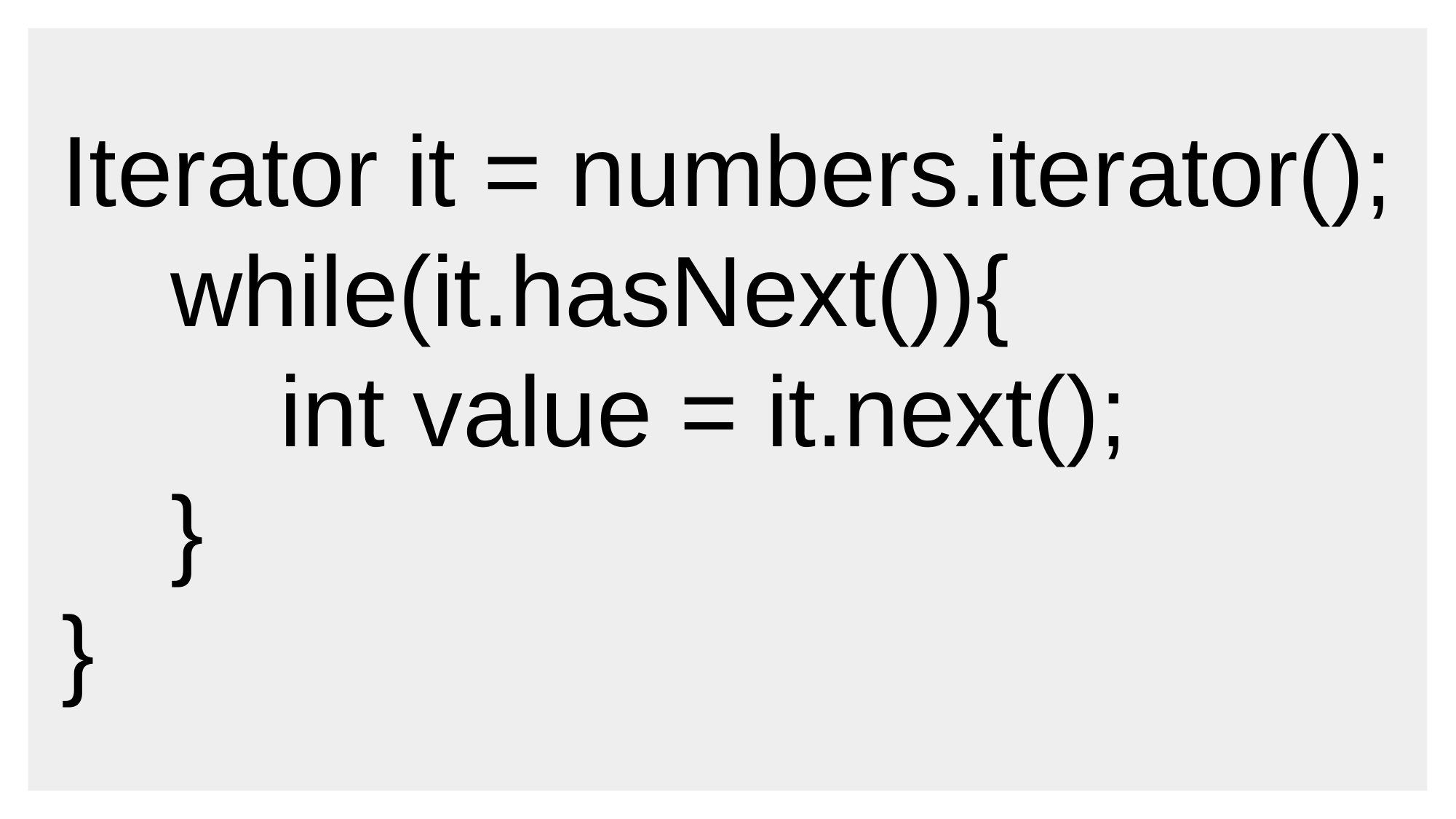

Iterator it = numbers.iterator();
	while(it.hasNext()){
		int value = it.next();
 	}
}